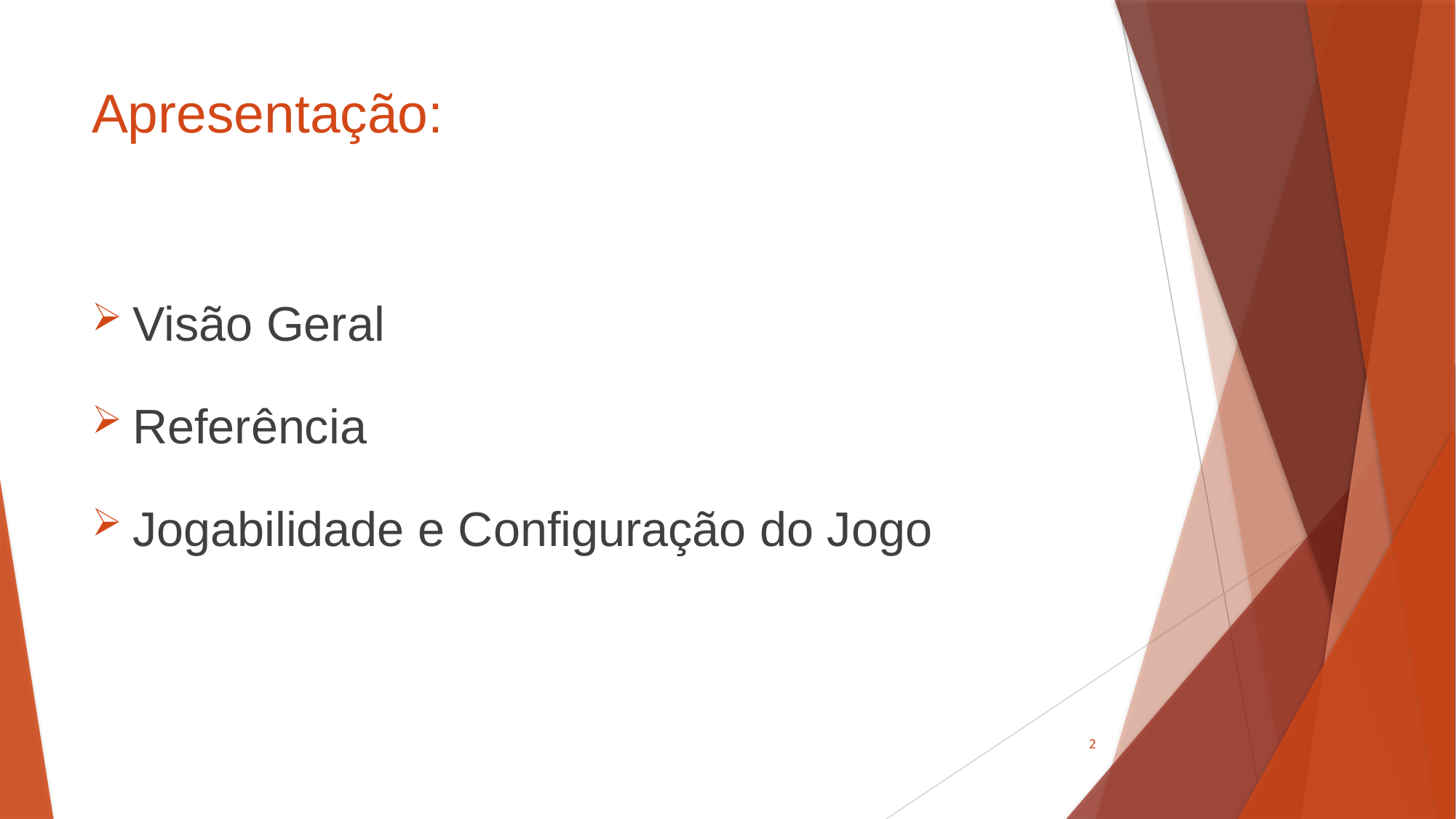

# Apresentação:
Visão Geral
Referência
Jogabilidade e Configuração do Jogo
2